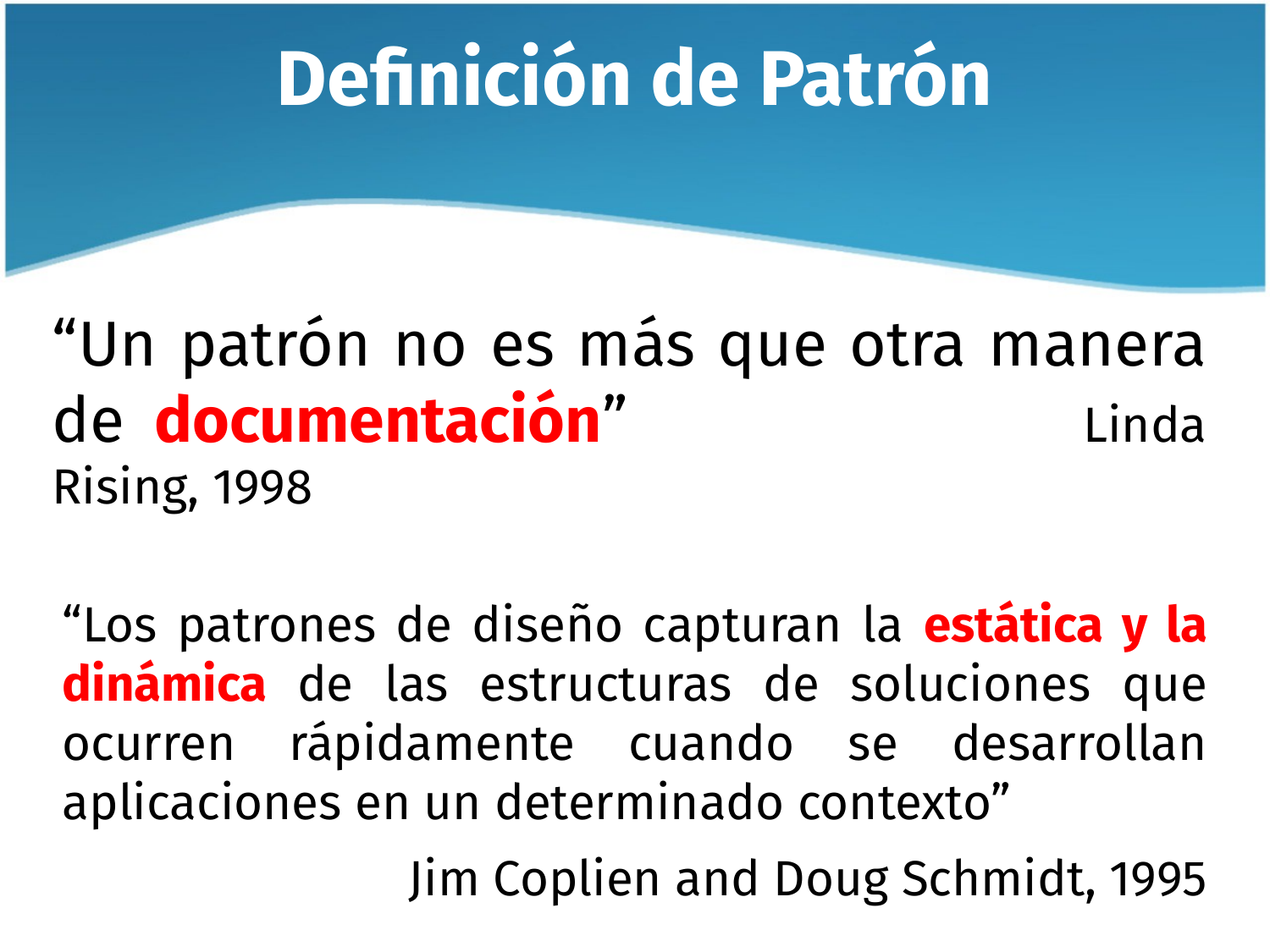

Definición de Patrón
“Un patrón no es más que otra manera de documentación”			     Linda Rising, 1998
“Los patrones de diseño capturan la estática y la dinámica de las estructuras de soluciones que ocurren rápidamente cuando se desarrollan aplicaciones en un determinado contexto”
Jim Coplien and Doug Schmidt, 1995